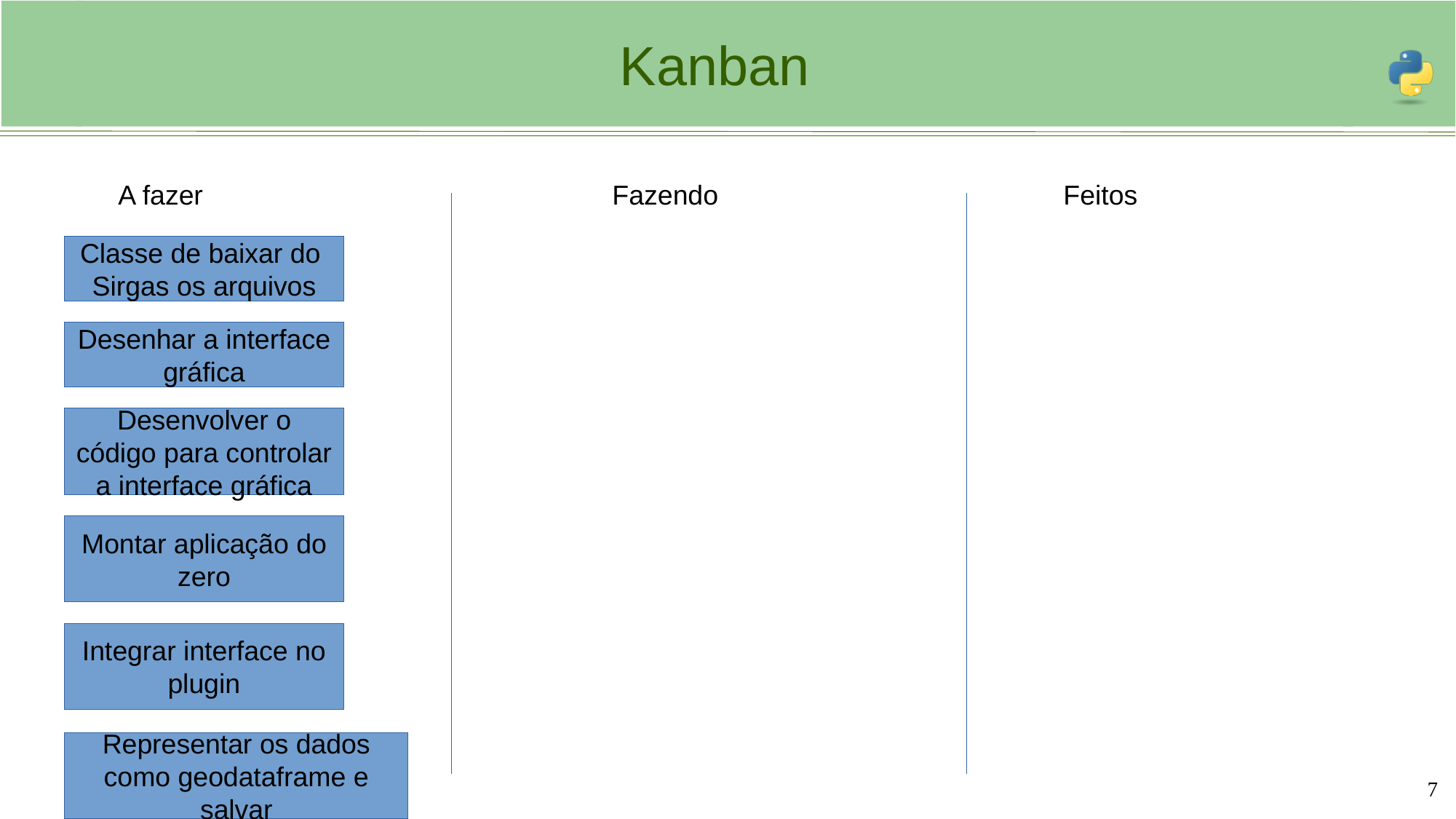

# Kanban
A fazer
Fazendo
Feitos

Classe de baixar do
Sirgas os arquivos
Desenhar a interface gráfica
Desenvolver o código para controlar a interface gráfica
Montar aplicação do zero
Integrar interface no plugin
Representar os dados como geodataframe e salvar
7